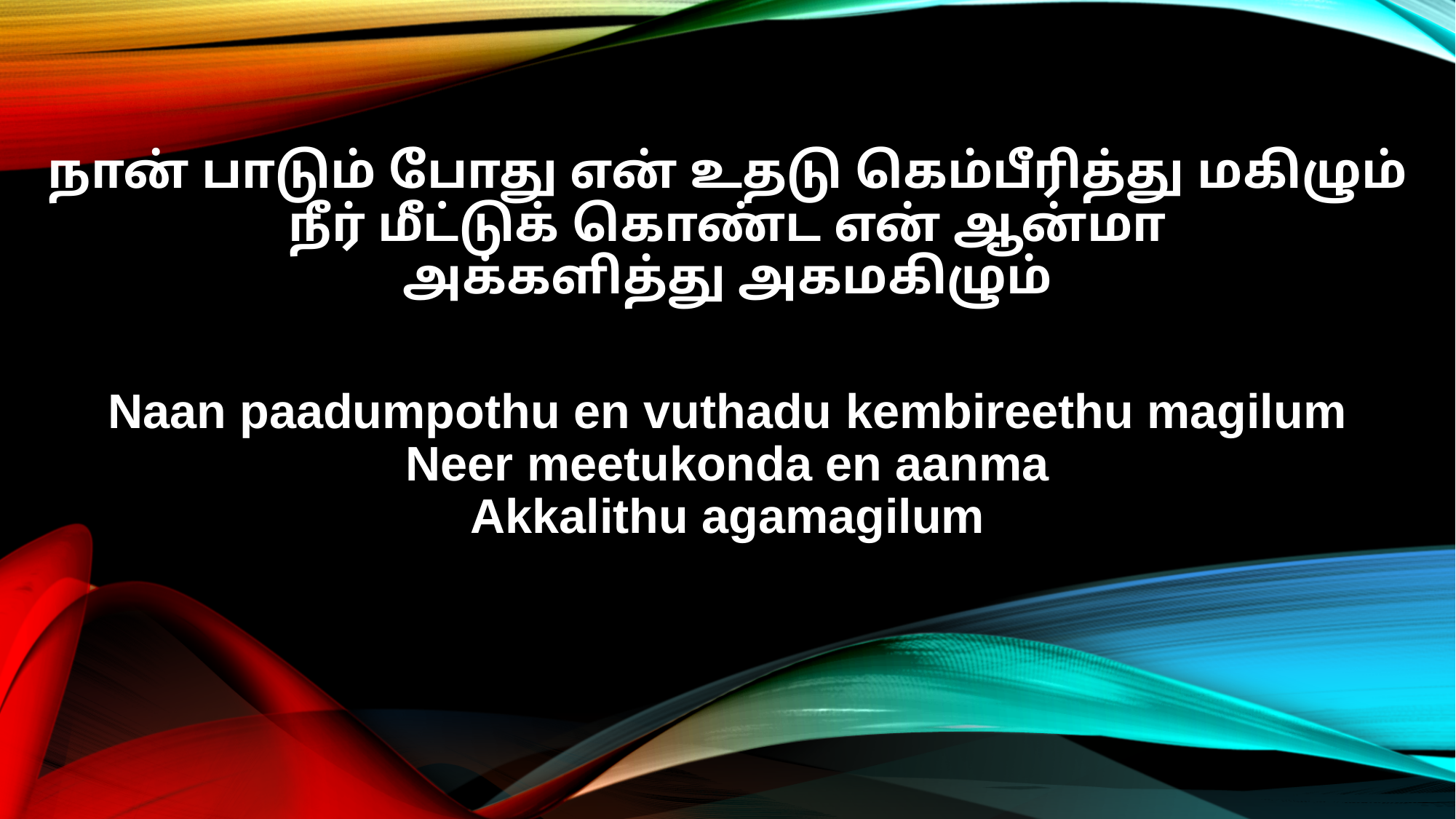

நான் பாடும் போது என் உதடு கெம்பீரித்து மகிழும்
நீர் மீட்டுக் கொண்ட என் ஆன்மா
அக்களித்து அகமகிழும்

Naan paadumpothu en vuthadu kembireethu magilum
Neer meetukonda en aanma
Akkalithu agamagilum